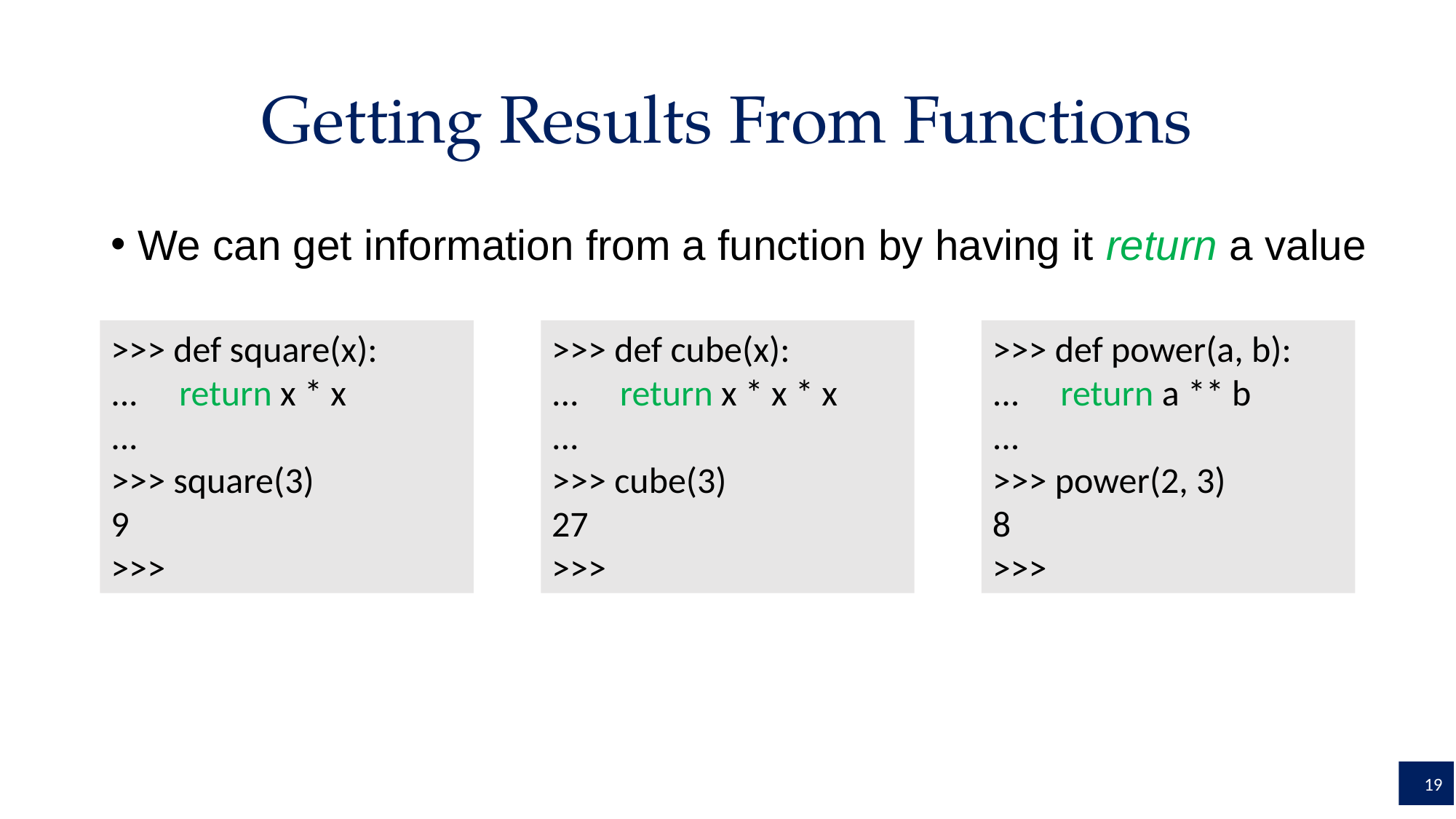

# Getting Results From Functions
We can get information from a function by having it return a value

>>> def square(x):
...     return x * x
...
>>> square(3)
9
>>>
>>> def cube(x):
...     return x * x * x
...
>>> cube(3)
27
>>>
>>> def power(a, b):
...     return a ** b
...
>>> power(2, 3)
8
>>>
19